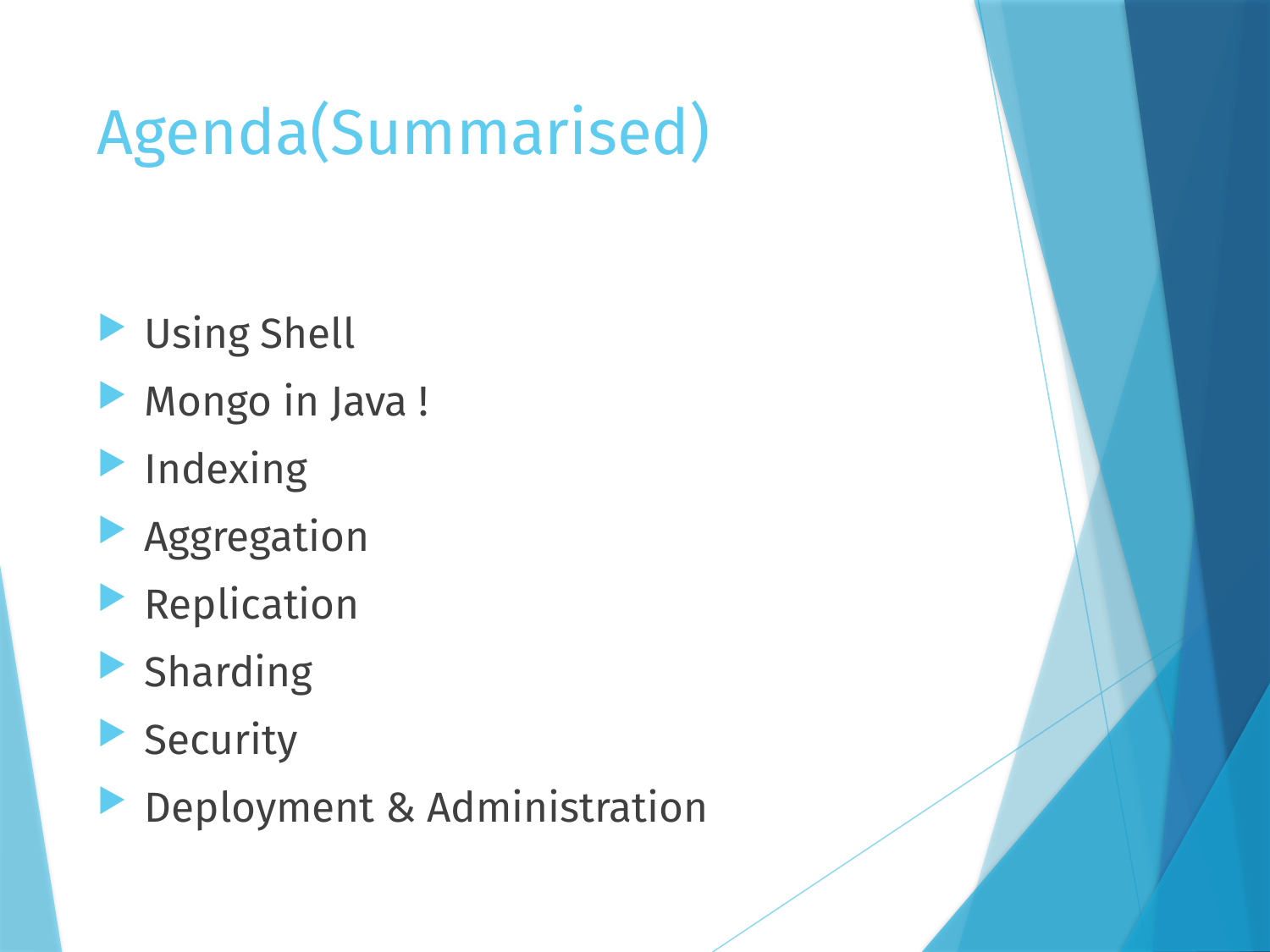

# Agenda(Summarised)
Using Shell
Mongo in Java !
Indexing
Aggregation
Replication
Sharding
Security
Deployment & Administration